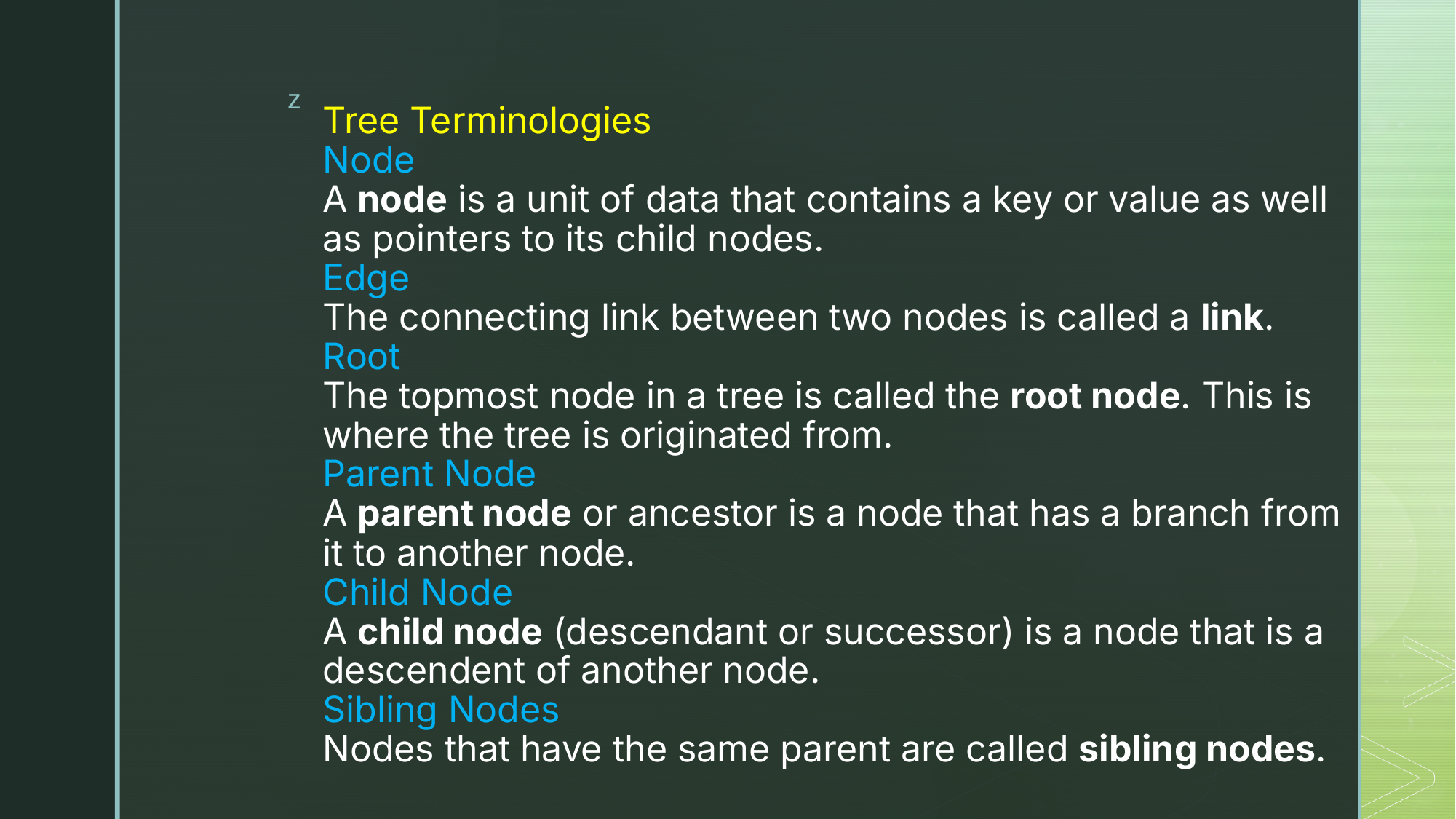

# Tree Terminologies Node A node is a unit of data that contains a key or value as well as pointers to its child nodes. Edge The connecting link between two nodes is called a link. Root The topmost node in a tree is called the root node. This is where the tree is originated from. Parent Node A parent node or ancestor is a node that has a branch from it to another node. Child Node A child node (descendant or successor) is a node that is a descendent of another node. Sibling Nodes Nodes that have the same parent are called sibling nodes.